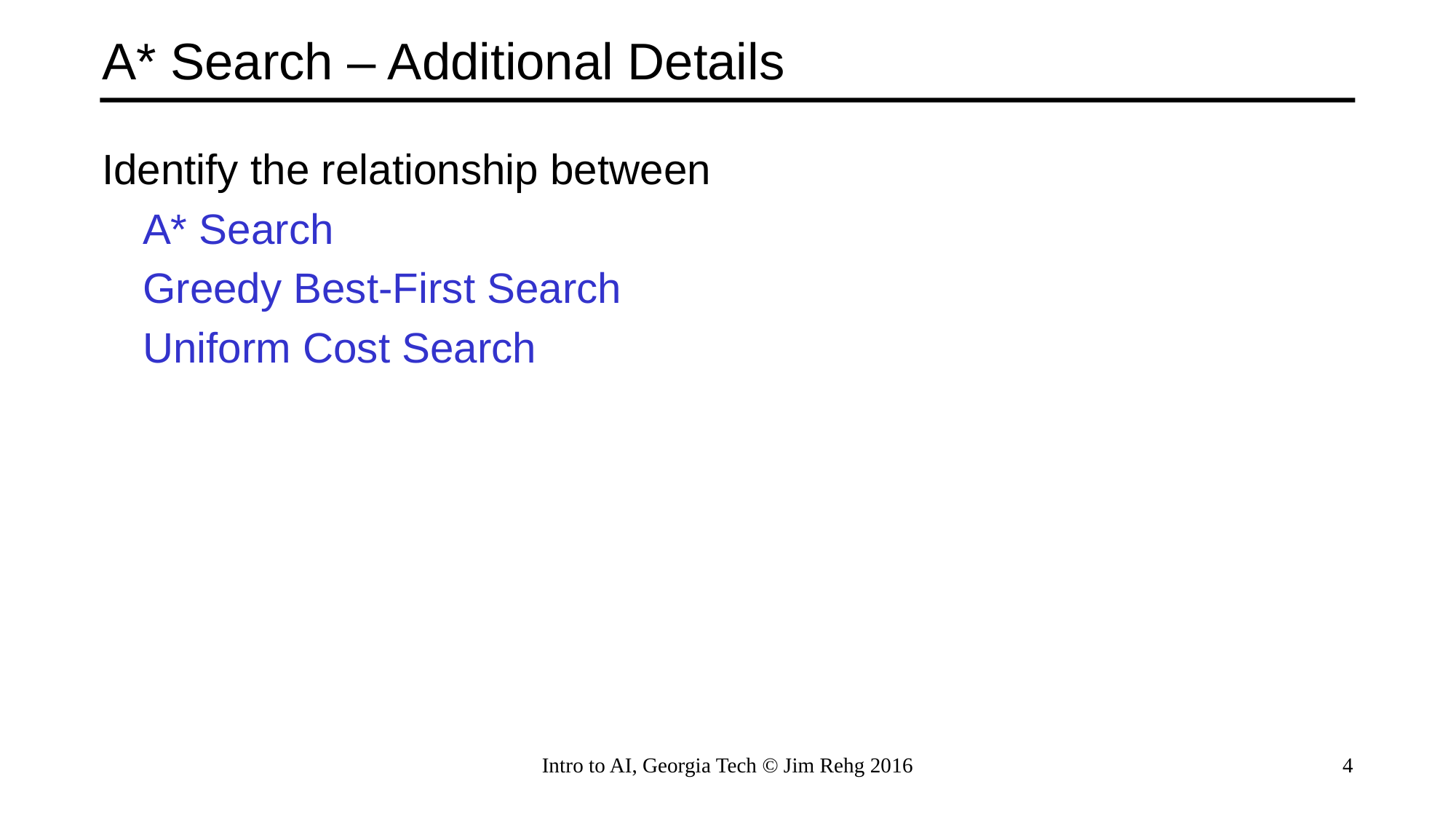

# A* Search – Additional Details
Identify the relationship between
	A* Search
	Greedy Best-First Search
	Uniform Cost Search

Intro to AI, Georgia Tech © Jim Rehg 2016
4